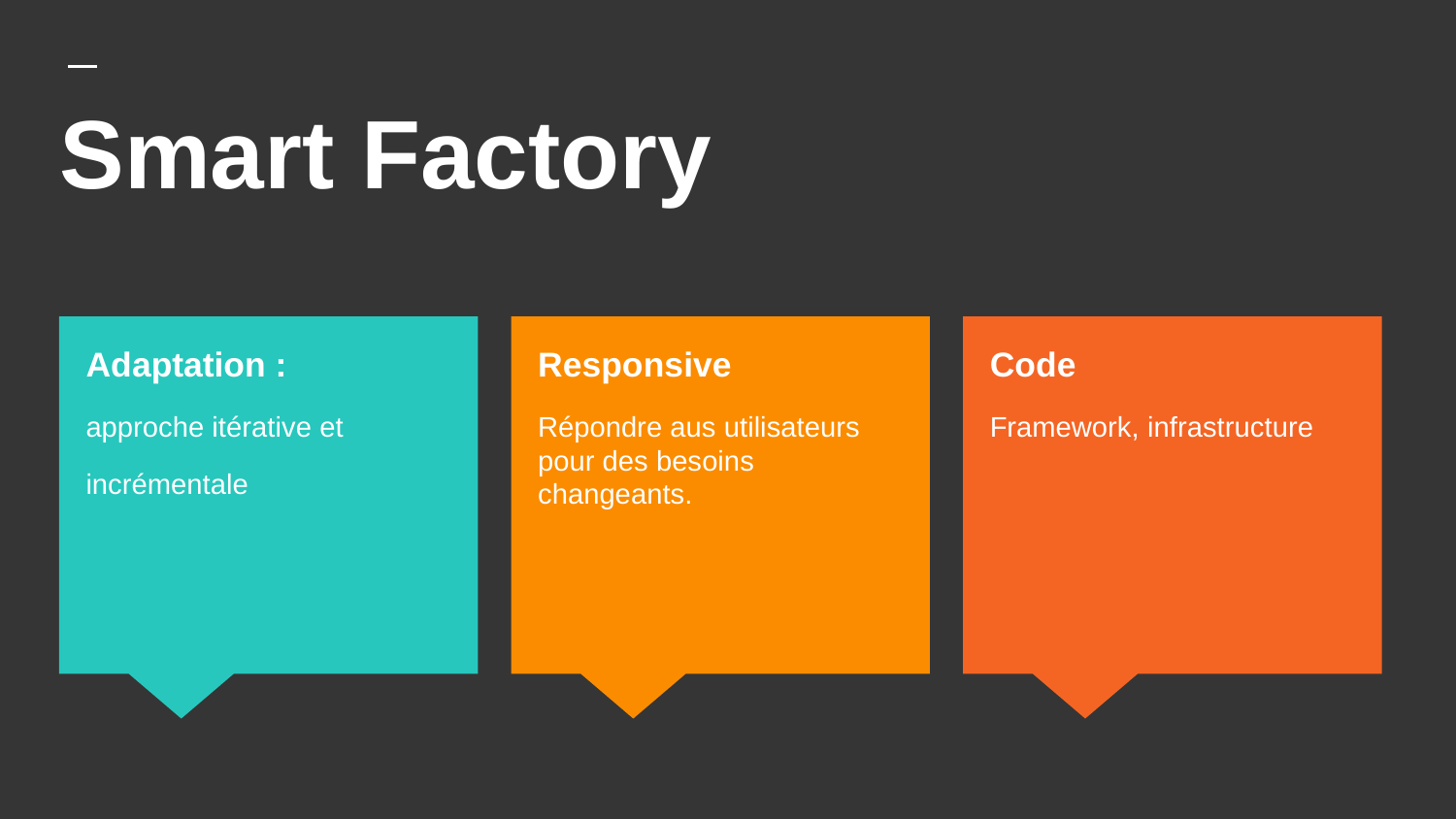

# Smart Factory

Adaptation :
approche itérative et
incrémentale
Responsive
Répondre aus utilisateurs pour des besoins changeants.
Code
Framework, infrastructure